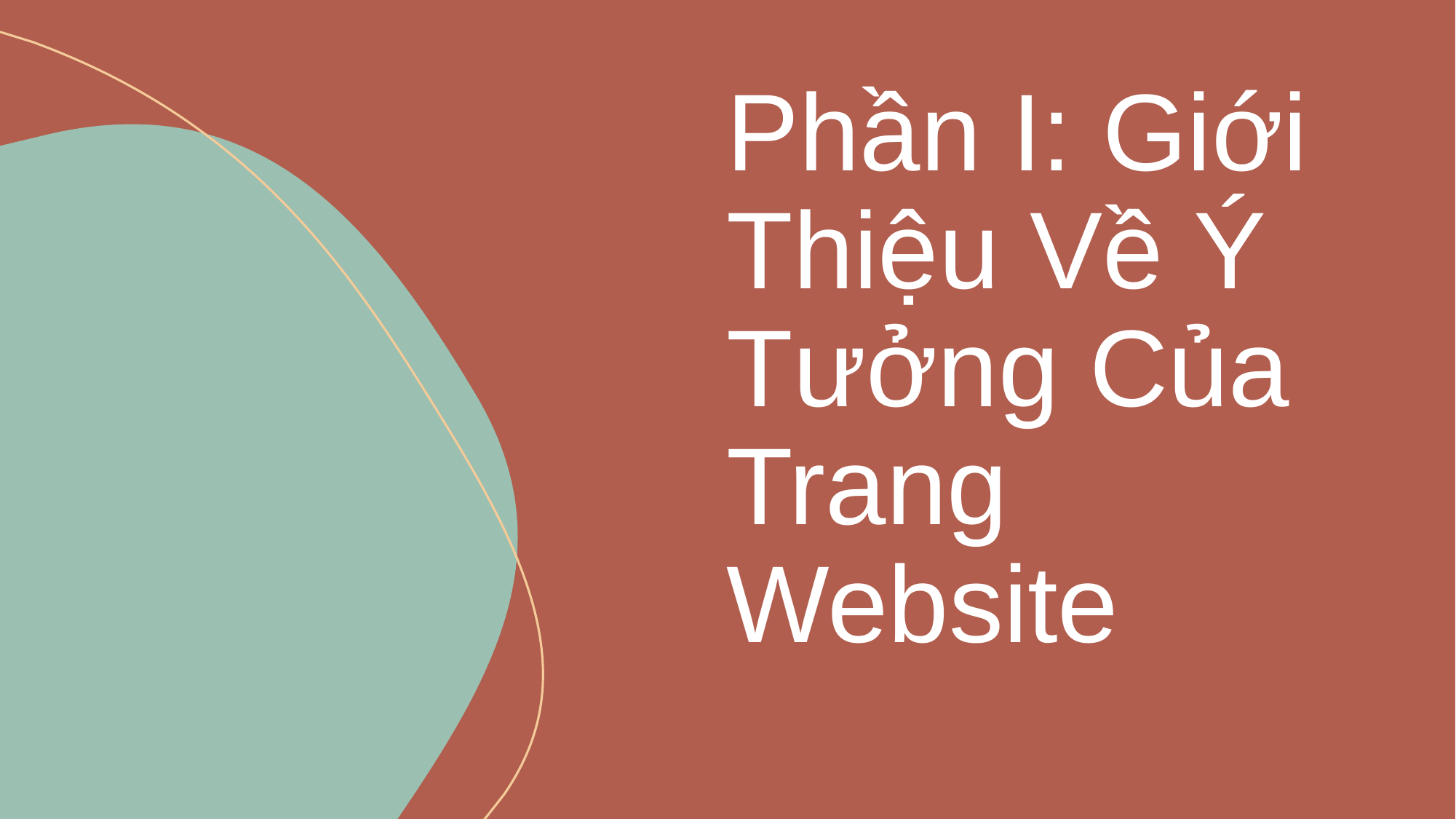

# Phần I: Giới Thiệu Về Ý Tưởng Của Trang Website